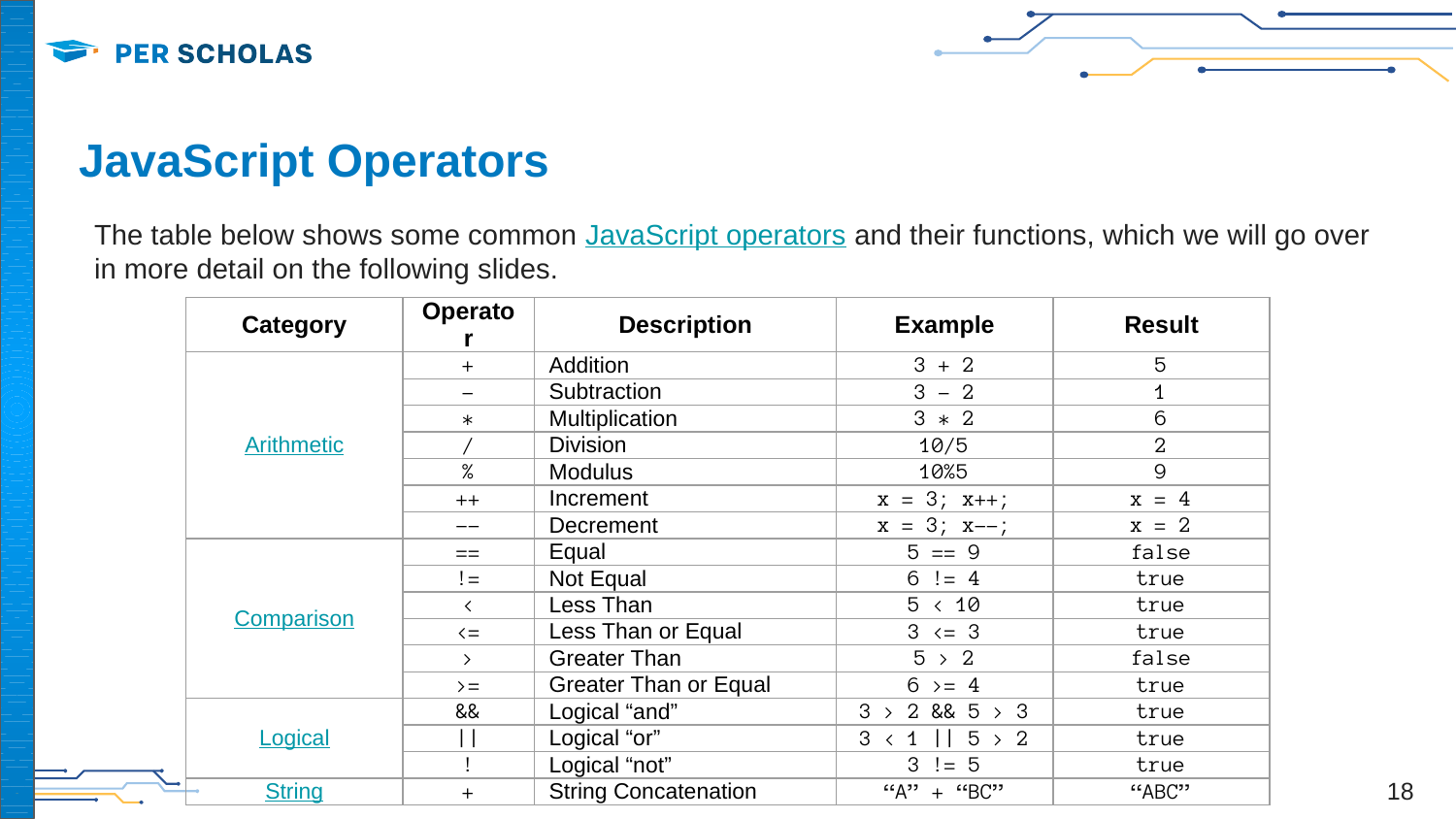

# JavaScript Operators
The table below shows some common JavaScript operators and their functions, which we will go over in more detail on the following slides.
| Category | Operator | Description | Example | Result |
| --- | --- | --- | --- | --- |
| Arithmetic | + | Addition | 3 + 2 | 5 |
|  | - | Subtraction | 3 - 2 | 1 |
|  | \* | Multiplication | 3 \* 2 | 6 |
|  | / | Division | 10/5 | 2 |
|  | % | Modulus | 10%5 | 9 |
|  | ++ | Increment | x = 3; x++; | x = 4 |
|  | -- | Decrement | x = 3; x--; | x = 2 |
| Comparison | == | Equal | 5 == 9 | false |
|  | != | Not Equal | 6 != 4 | true |
|  | < | Less Than | 5 < 10 | true |
|  | <= | Less Than or Equal | 3 <= 3 | true |
|  | > | Greater Than | 5 > 2 | false |
|  | >= | Greater Than or Equal | 6 >= 4 | true |
| Logical | && | Logical “and” | 3 > 2 && 5 > 3 | true |
|  | || | Logical “or” | 3 < 1 || 5 > 2 | true |
|  | ! | Logical “not” | 3 != 5 | true |
| String | + | String Concatenation | “A” + “BC” | “ABC” |
18